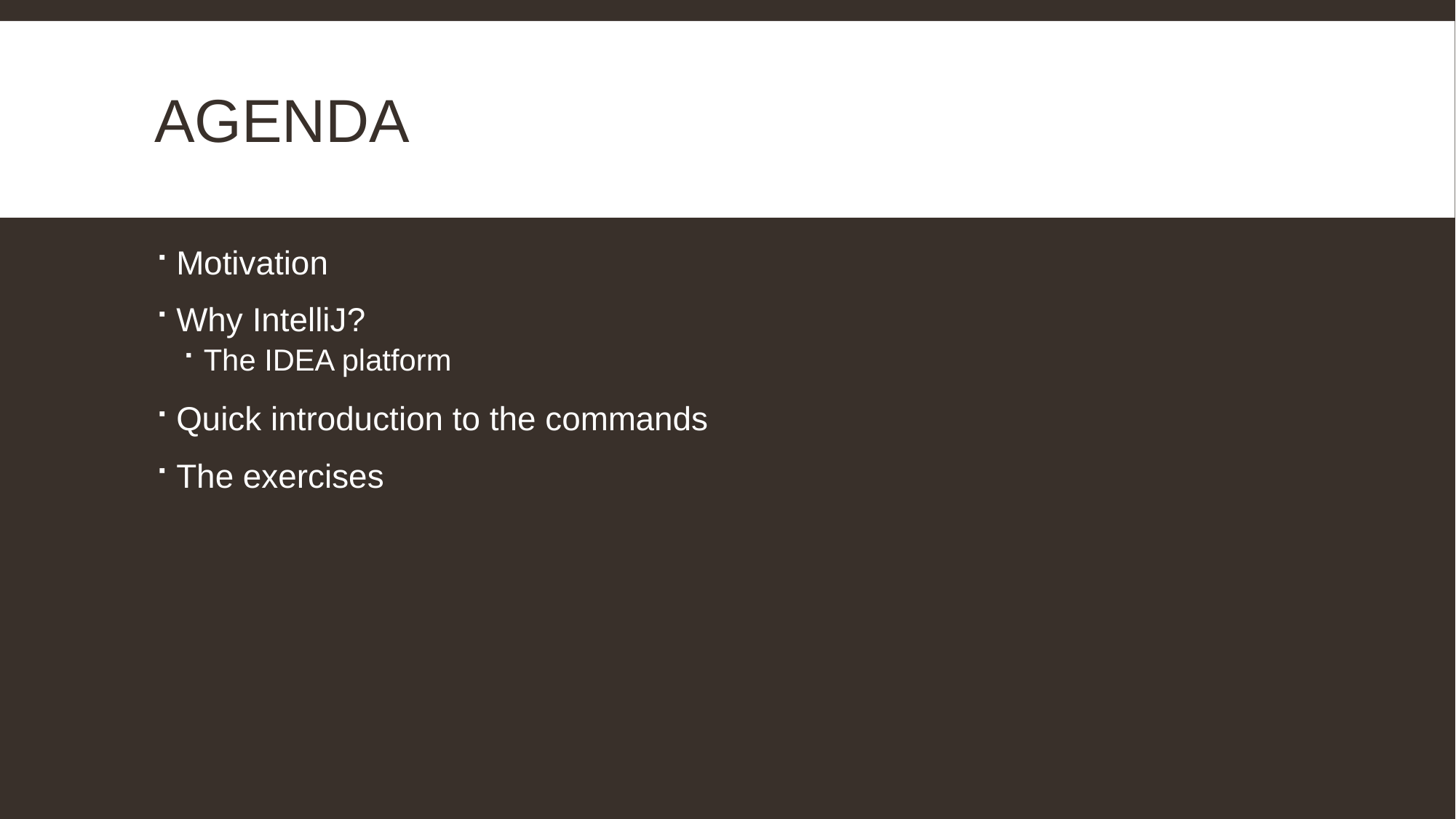

# Agenda
Motivation
Why IntelliJ?
The IDEA platform
Quick introduction to the commands
The exercises